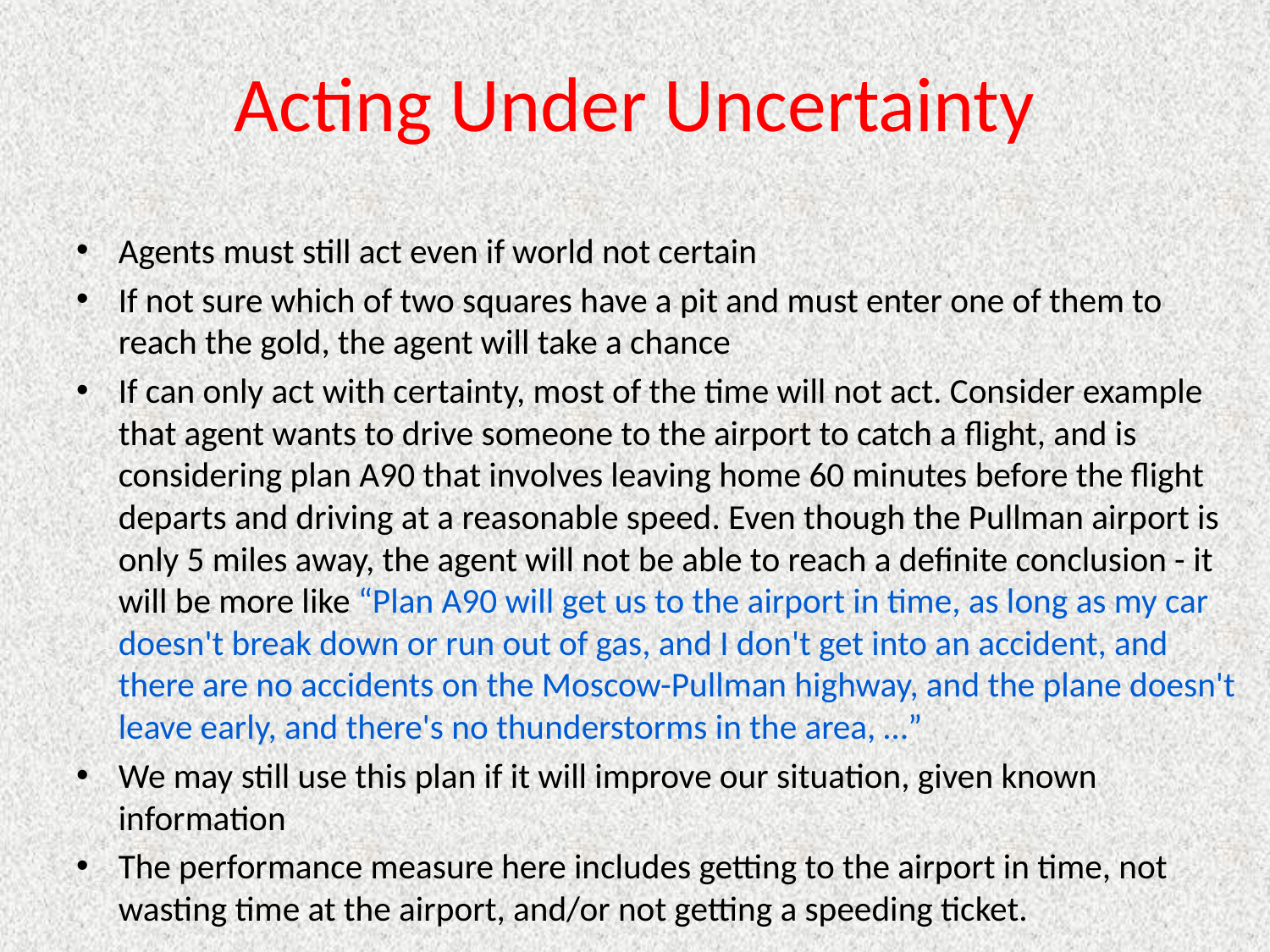

# Acting Under Uncertainty
Agents must still act even if world not certain
If not sure which of two squares have a pit and must enter one of them to reach the gold, the agent will take a chance
If can only act with certainty, most of the time will not act. Consider example that agent wants to drive someone to the airport to catch a flight, and is considering plan A90 that involves leaving home 60 minutes before the flight departs and driving at a reasonable speed. Even though the Pullman airport is only 5 miles away, the agent will not be able to reach a definite conclusion - it will be more like “Plan A90 will get us to the airport in time, as long as my car doesn't break down or run out of gas, and I don't get into an accident, and there are no accidents on the Moscow-Pullman highway, and the plane doesn't leave early, and there's no thunderstorms in the area, …”
We may still use this plan if it will improve our situation, given known information
The performance measure here includes getting to the airport in time, not wasting time at the airport, and/or not getting a speeding ticket.